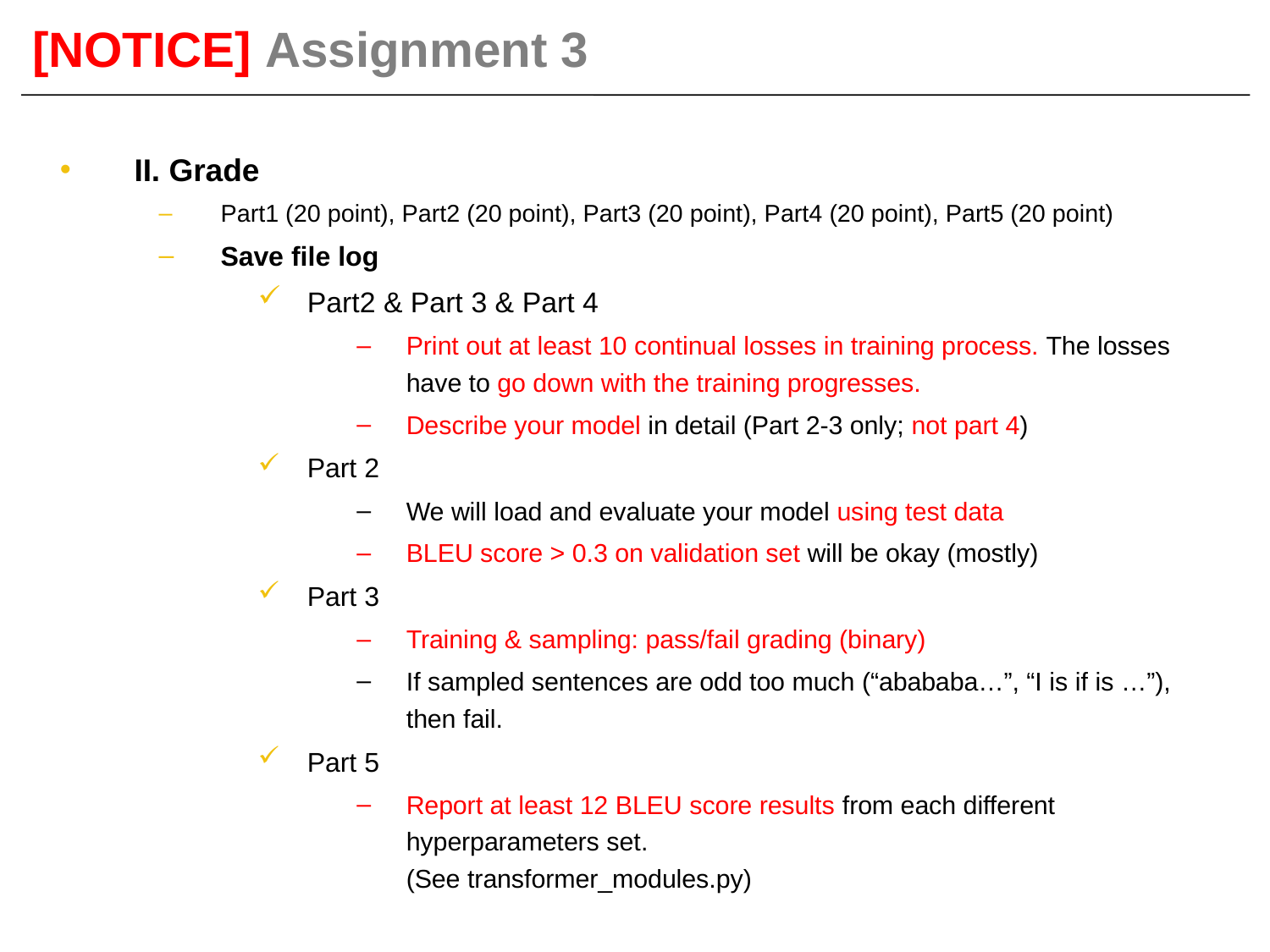

[NOTICE] Assignment 3
II. Grade
Part1 (20 point), Part2 (20 point), Part3 (20 point), Part4 (20 point), Part5 (20 point)
Save file log
Part2 & Part 3 & Part 4
Print out at least 10 continual losses in training process. The losses have to go down with the training progresses.
Describe your model in detail (Part 2-3 only; not part 4)
Part 2
We will load and evaluate your model using test data
BLEU score > 0.3 on validation set will be okay (mostly)
Part 3
Training & sampling: pass/fail grading (binary)
If sampled sentences are odd too much (“abababa…”, “I is if is …”), then fail.
Part 5
Report at least 12 BLEU score results from each different hyperparameters set.
(See transformer_modules.py)